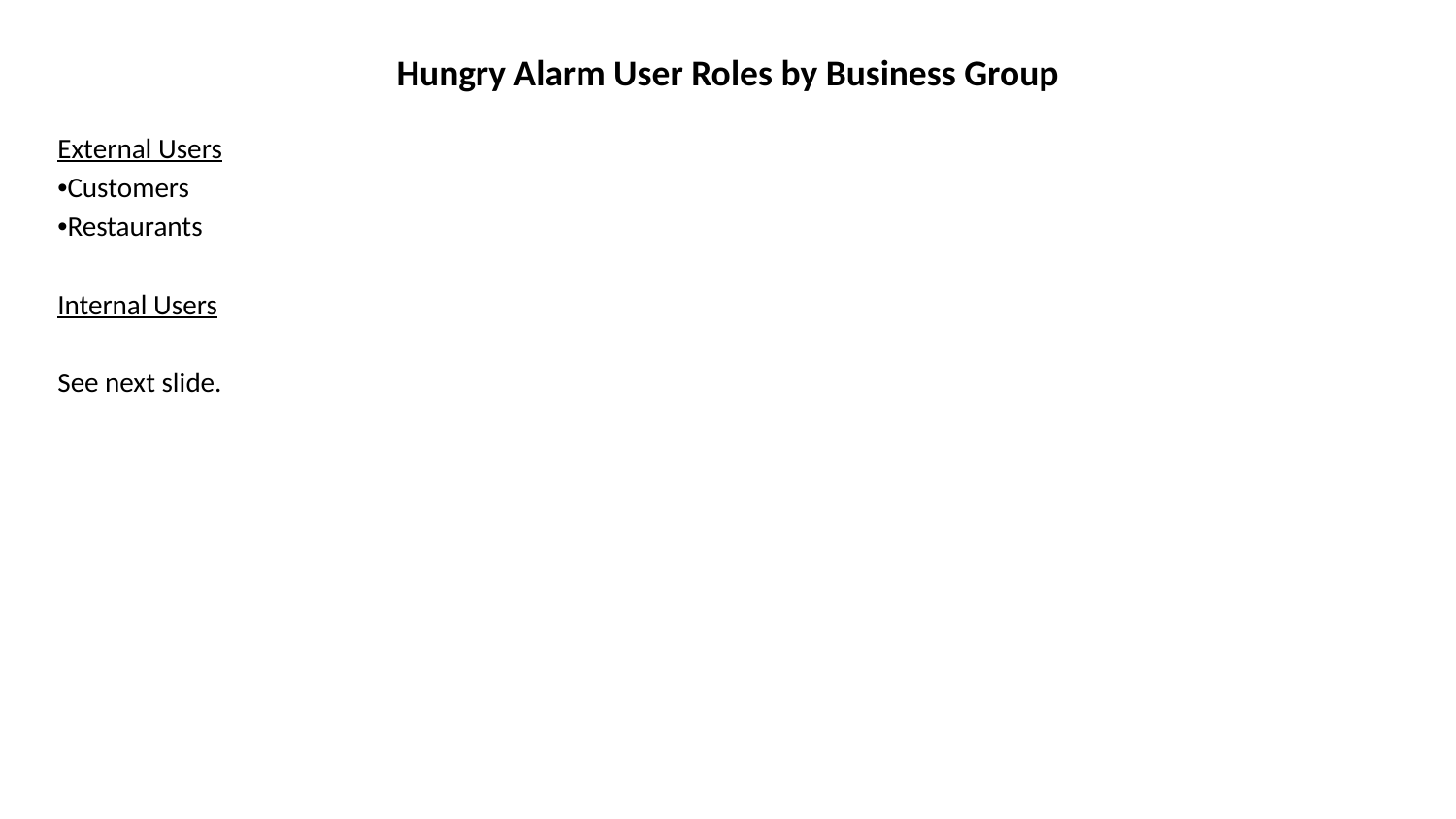

# Hungry Alarm User Roles by Business Group

External Users
•Customers
•Restaurants

Internal Users

See next slide.